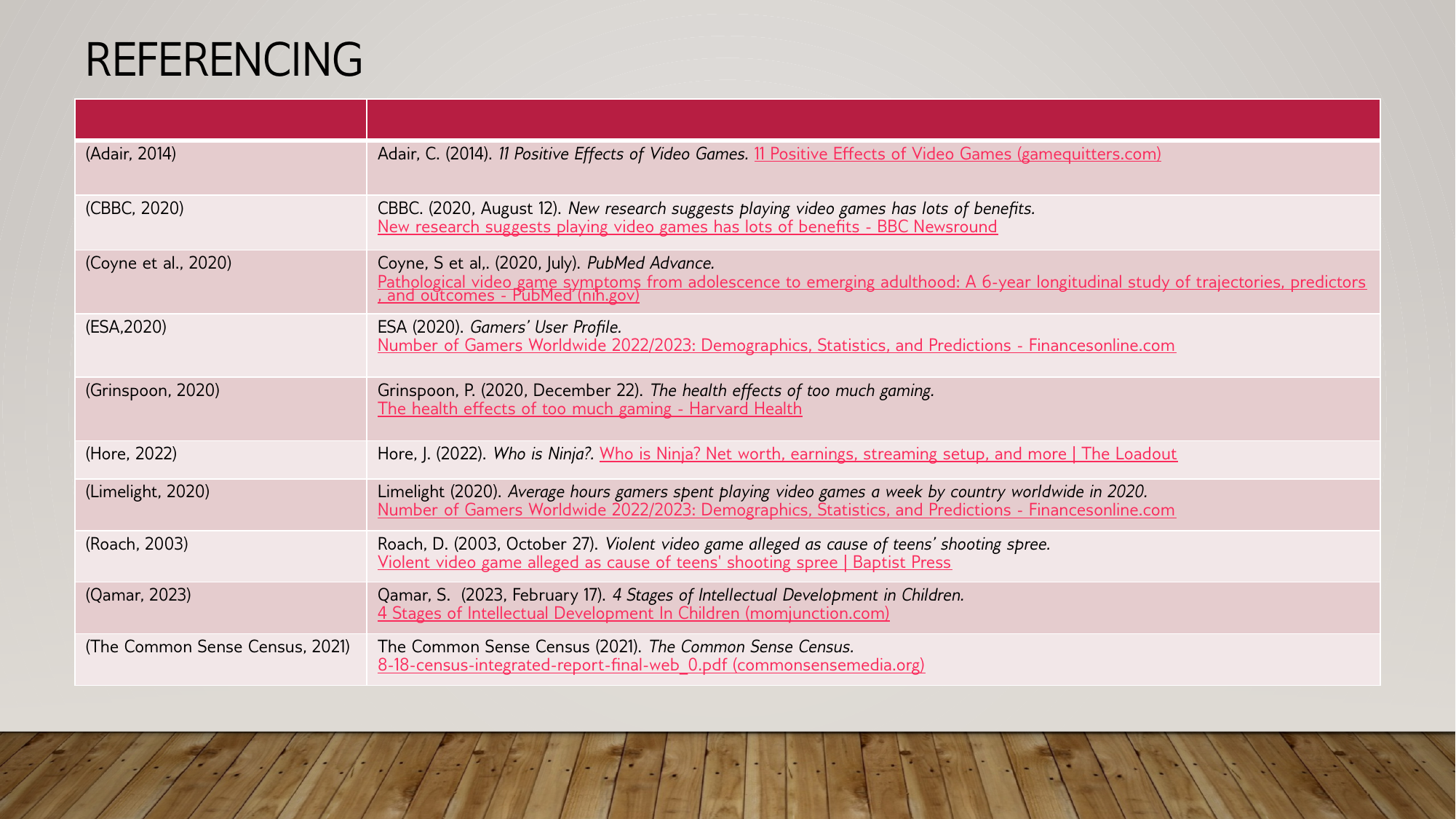

Referencing
|  |  |
| --- | --- |
| (Adair, 2014) | Adair, C. (2014). 11 Positive Effects of Video Games. 11 Positive Effects of Video Games (gamequitters.com) |
| (CBBC, 2020) | CBBC. (2020, August 12). New research suggests playing video games has lots of benefits. New research suggests playing video games has lots of benefits - BBC Newsround |
| (Coyne et al., 2020) | Coyne, S et al,. (2020, July). PubMed Advance. Pathological video game symptoms from adolescence to emerging adulthood: A 6-year longitudinal study of trajectories, predictors, and outcomes - PubMed (nih.gov) |
| (ESA,2020) | ESA (2020). Gamers’ User Profile. Number of Gamers Worldwide 2022/2023: Demographics, Statistics, and Predictions - Financesonline.com |
| (Grinspoon, 2020) | Grinspoon, P. (2020, December 22). The health effects of too much gaming. The health effects of too much gaming - Harvard Health |
| (Hore, 2022) | Hore, J. (2022). Who is Ninja?. Who is Ninja? Net worth, earnings, streaming setup, and more | The Loadout |
| (Limelight, 2020) | Limelight (2020). Average hours gamers spent playing video games a week by country worldwide in 2020. Number of Gamers Worldwide 2022/2023: Demographics, Statistics, and Predictions - Financesonline.com |
| (Roach, 2003) | Roach, D. (2003, October 27). Violent video game alleged as cause of teens’ shooting spree. Violent video game alleged as cause of teens' shooting spree | Baptist Press |
| (Qamar, 2023) | Qamar, S. (2023, February 17). 4 Stages of Intellectual Development in Children. 4 Stages of Intellectual Development In Children (momjunction.com) |
| (The Common Sense Census, 2021) | The Common Sense Census (2021). The Common Sense Census. 8-18-census-integrated-report-final-web\_0.pdf (commonsensemedia.org) |